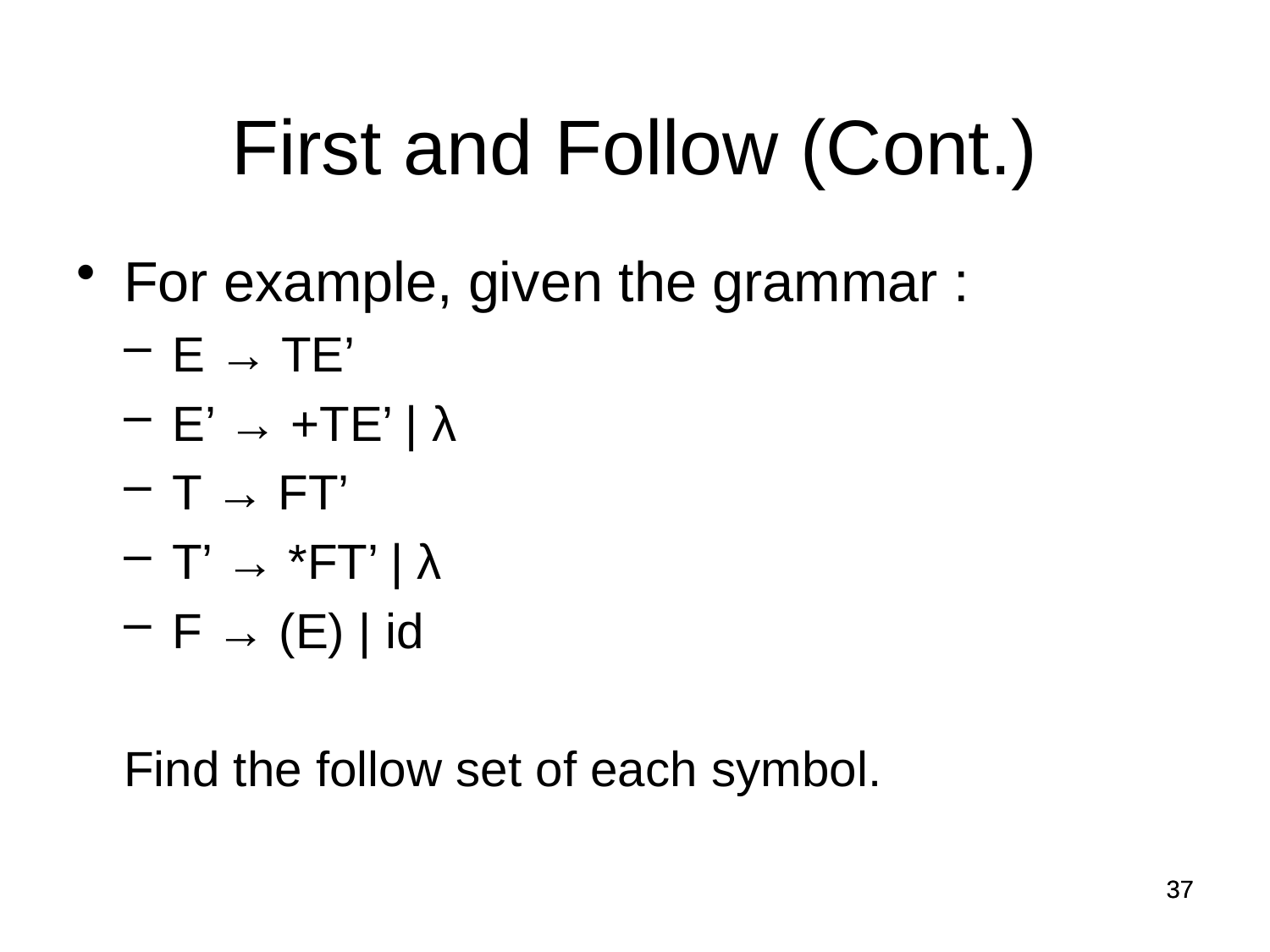

First and Follow (Cont.)
For example, given the grammar :
E → TE’
E’ → +TE’ | λ
T → FT’
T’ → *FT’ | λ
F → (E) | id

Find the follow set of each symbol.

37
37